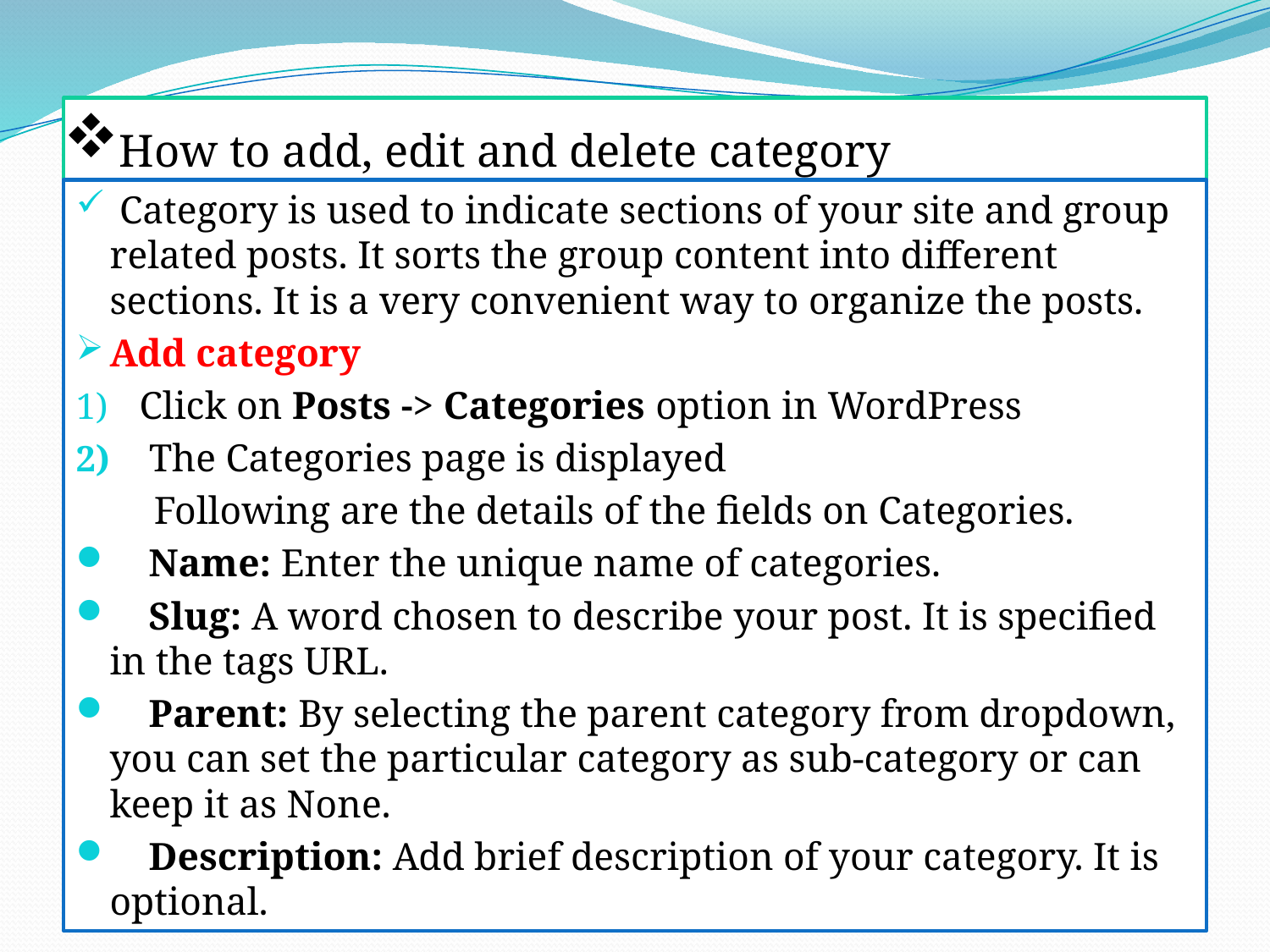

# How to add, edit and delete category
 Category is used to indicate sections of your site and group related posts. It sorts the group content into different sections. It is a very convenient way to organize the posts.
Add category
Click on Posts -> Categories option in WordPress
 The Categories page is displayed
        Following are the details of the fields on Categories.
    Name: Enter the unique name of categories.
    Slug: A word chosen to describe your post. It is specified   in the tags URL.
    Parent: By selecting the parent category from dropdown, you can set the particular category as sub-category or can keep it as None.
    Description: Add brief description of your category. It is optional.